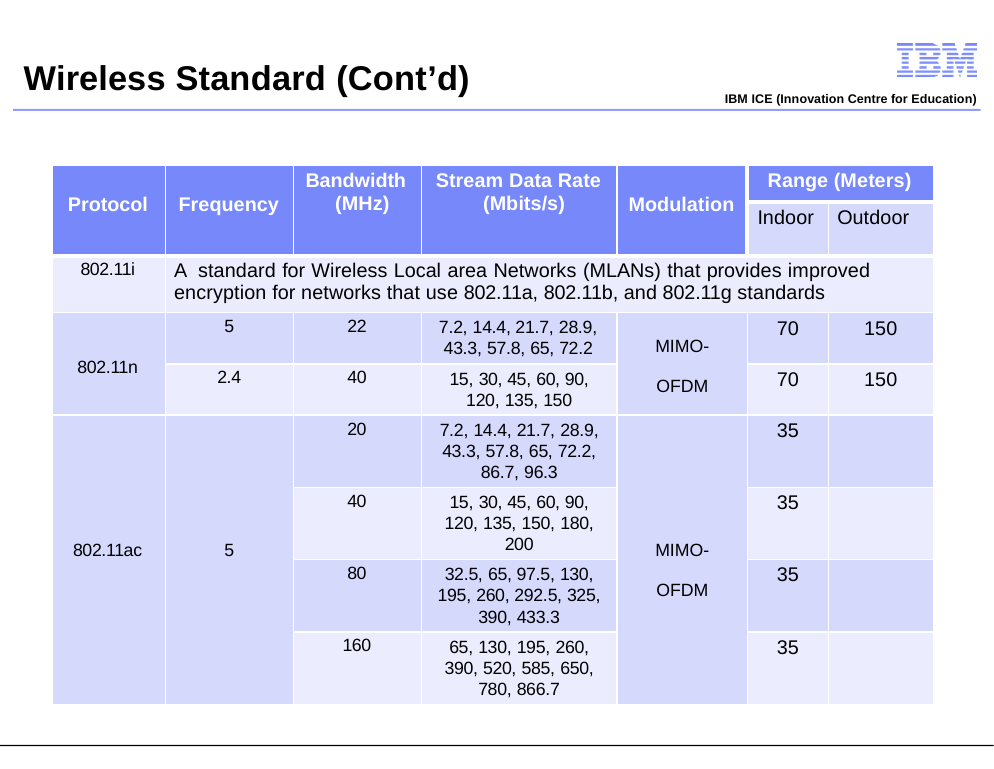

Wireless Standard (Cont’d)
IBM ICE (Innovation Centre for Education)

| Protocol | Frequency | Bandwidth (MHz) | Stream Data Rate (Mbits/s) | Modulation | Range (Meters) |  |
| --- | --- | --- | --- | --- | --- | --- |
|  |  |  |  |  | Indoor | Outdoor |
| 802.11i | A standard for Wireless Local area Networks (MLANs) that provides improved encryption for networks that use 802.11a, 802.11b, and 802.11g standards |  |  |  |  |  |
| 802.11n | 5 | 22 | 7.2, 14.4, 21.7, 28.9, 43.3, 57.8, 65, 72.2 | MIMO- OFDM | 70 | 150 |
|  | 2.4 | 40 | 15, 30, 45, 60, 90, 120, 135, 150 |  | 70 | 150 |
| 802.11ac | 5 | 20 | 7.2, 14.4, 21.7, 28.9, 43.3, 57.8, 65, 72.2, 86.7, 96.3 | MIMO- OFDM | 35 |  |
|  |  | 40 | 15, 30, 45, 60, 90, 120, 135, 150, 180, 200 |  | 35 |  |
|  |  | 80 | 32.5, 65, 97.5, 130, 195, 260, 292.5, 325, 390, 433.3 |  | 35 |  |
|  |  | 160 | 65, 130, 195, 260, 390, 520, 585, 650, 780, 866.7 |  | 35 |  |